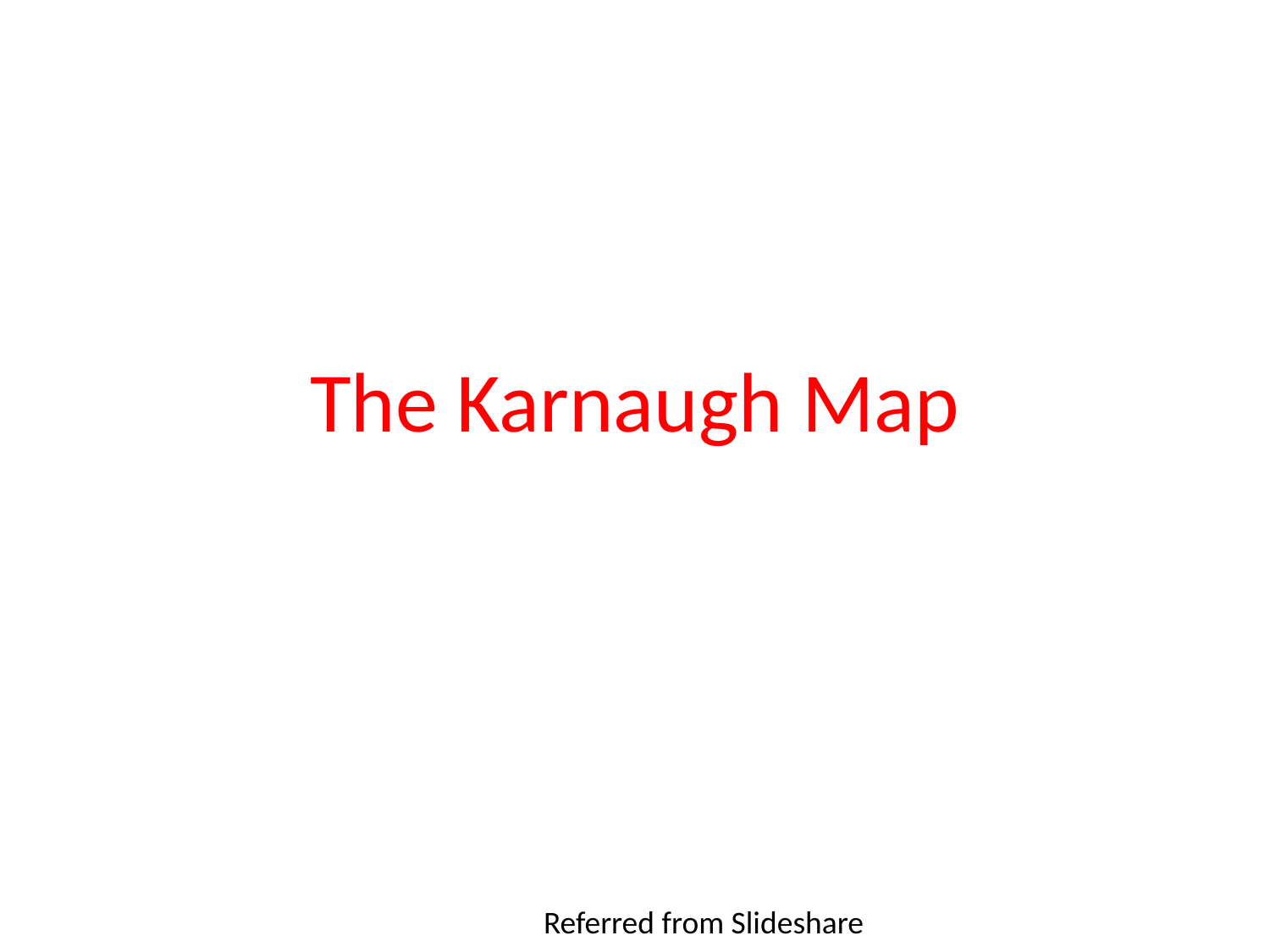

# The Karnaugh Map
Referred from Slideshare